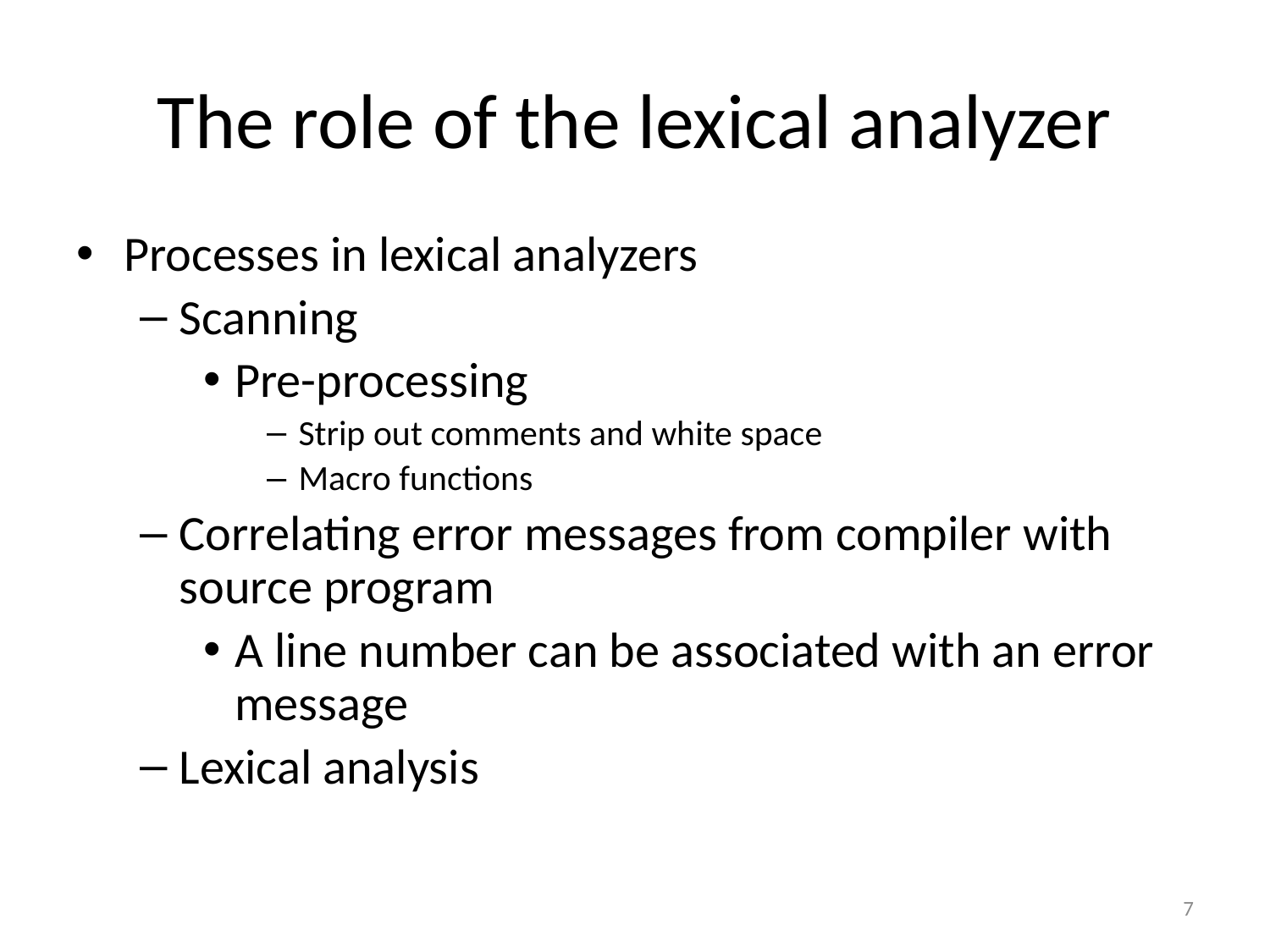

# The role of the lexical analyzer
Processes in lexical analyzers
Scanning
Pre-processing
Strip out comments and white space
Macro functions
Correlating error messages from compiler with source program
A line number can be associated with an error message
Lexical analysis

7